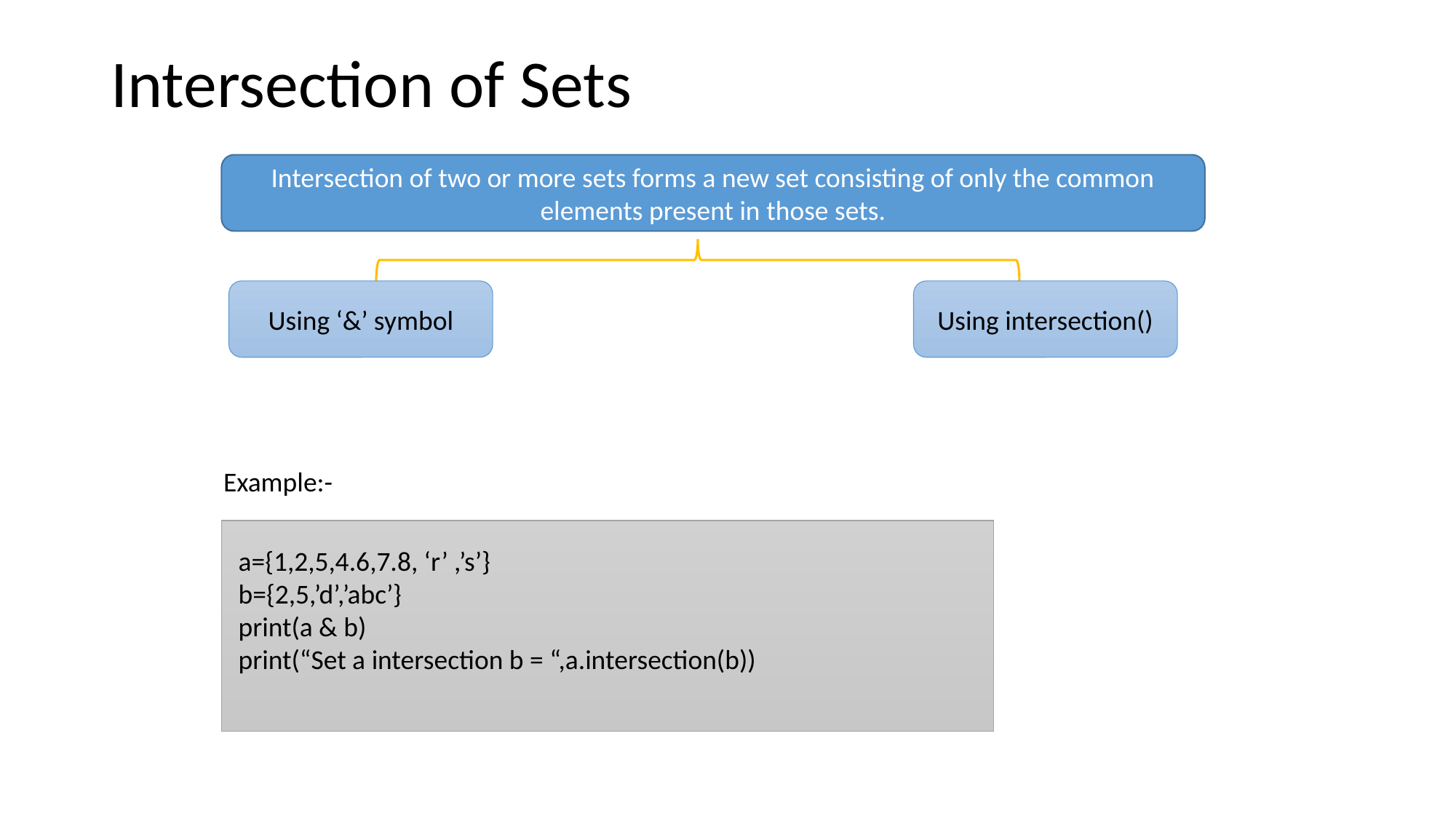

# Intersection of Sets
Intersection of two or more sets forms a new set consisting of only the common elements present in those sets.
Using ‘&’ symbol
Using intersection()
Example:-
 a={1,2,5,4.6,7.8, ‘r’ ,’s’}
 b={2,5,’d’,’abc’}
 print(a & b)
 print(“Set a intersection b = “,a.intersection(b))